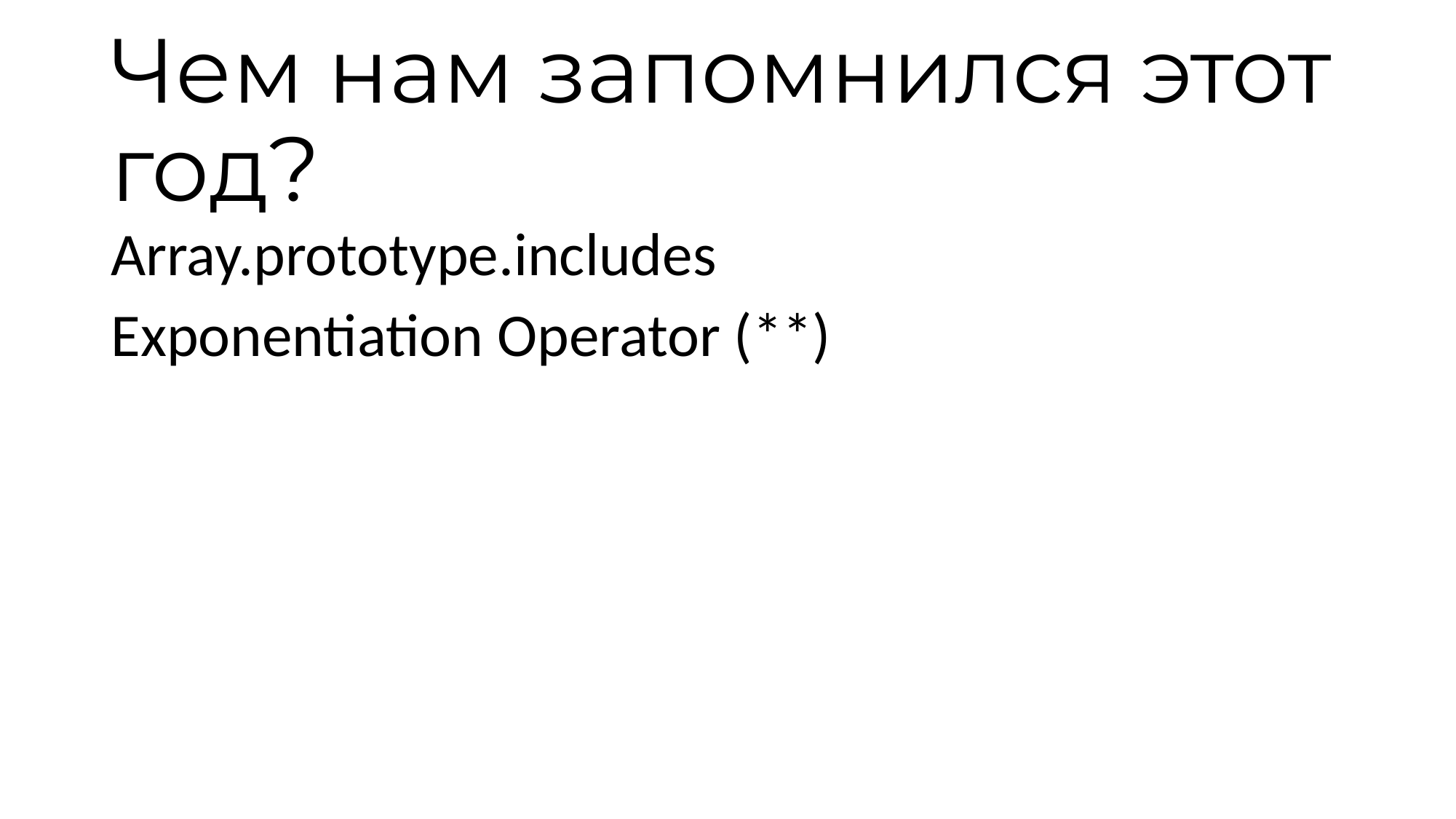

# Чем нам запомнился этот год?
Array.prototype.includes
Exponentiation Operator (**)